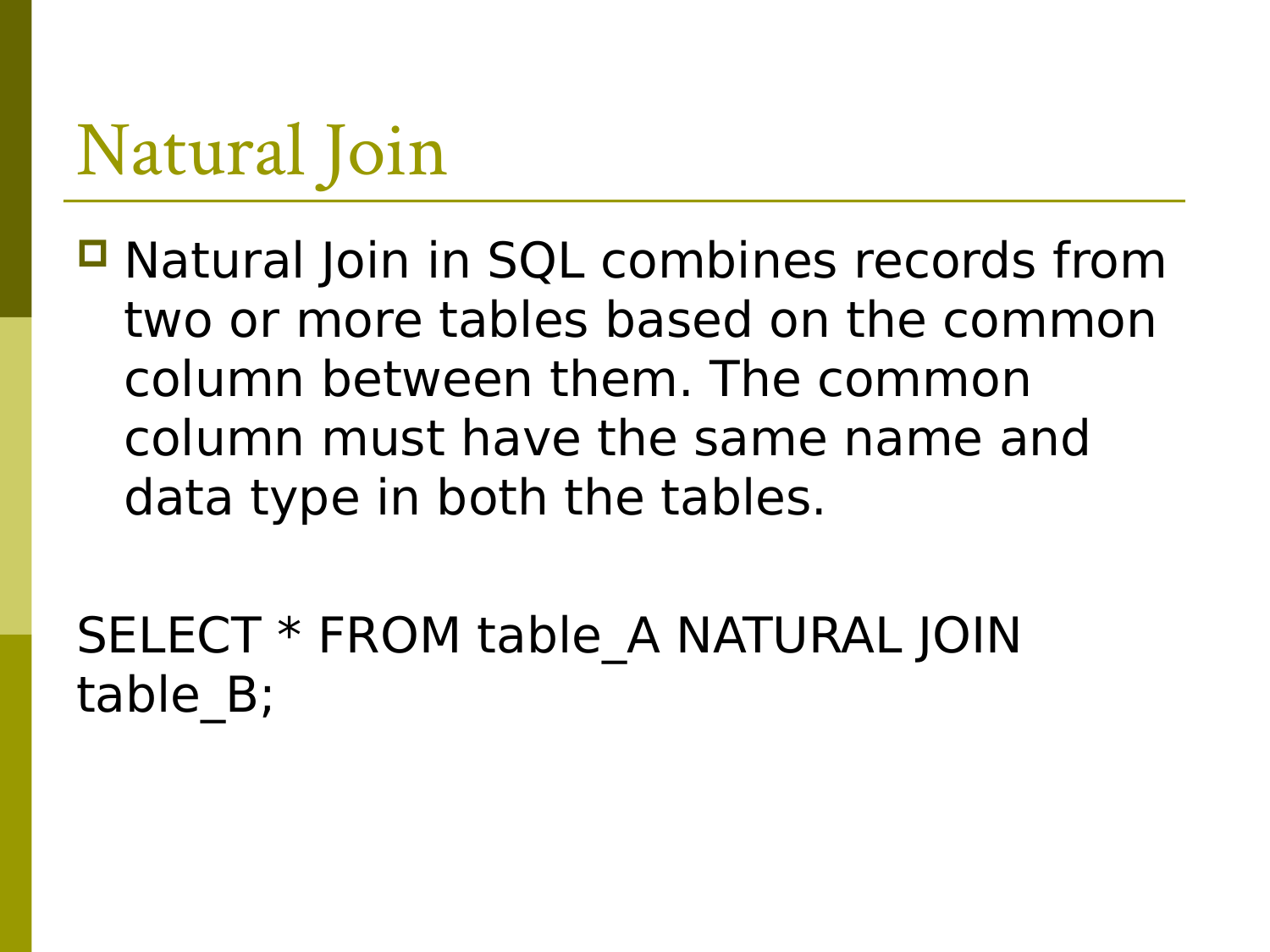

# Natural Join
Natural Join in SQL combines records from two or more tables based on the common column between them. The common column must have the same name and data type in both the tables.

SELECT * FROM table_A NATURAL JOIN table_B;